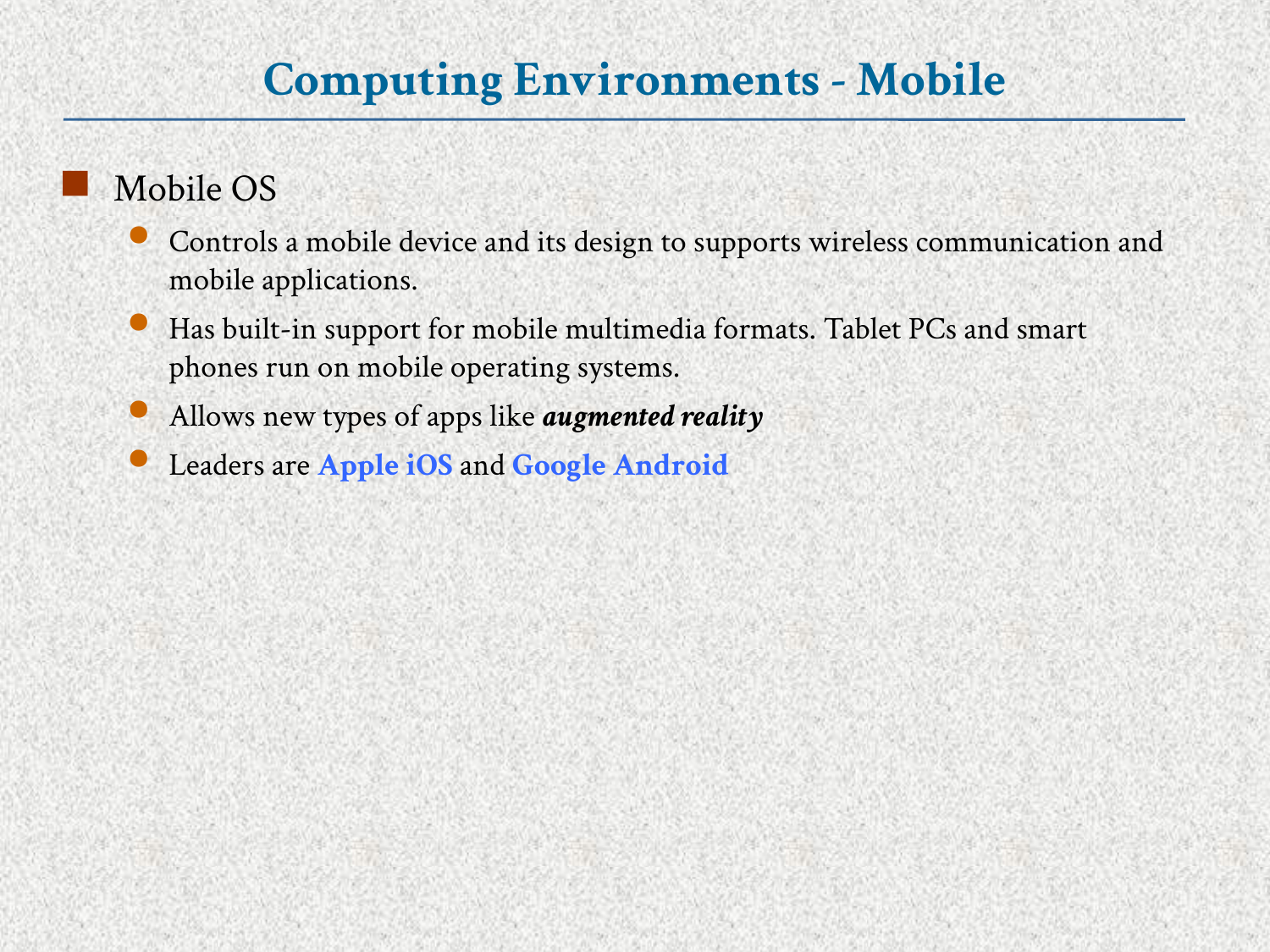

Computing Environments - Mobile
Mobile OS
Controls a mobile device and its design to supports wireless communication and mobile applications.
Has built-in support for mobile multimedia formats. Tablet PCs and smart phones run on mobile operating systems.
Allows new types of apps like augmented reality
Leaders are Apple iOS and Google Android